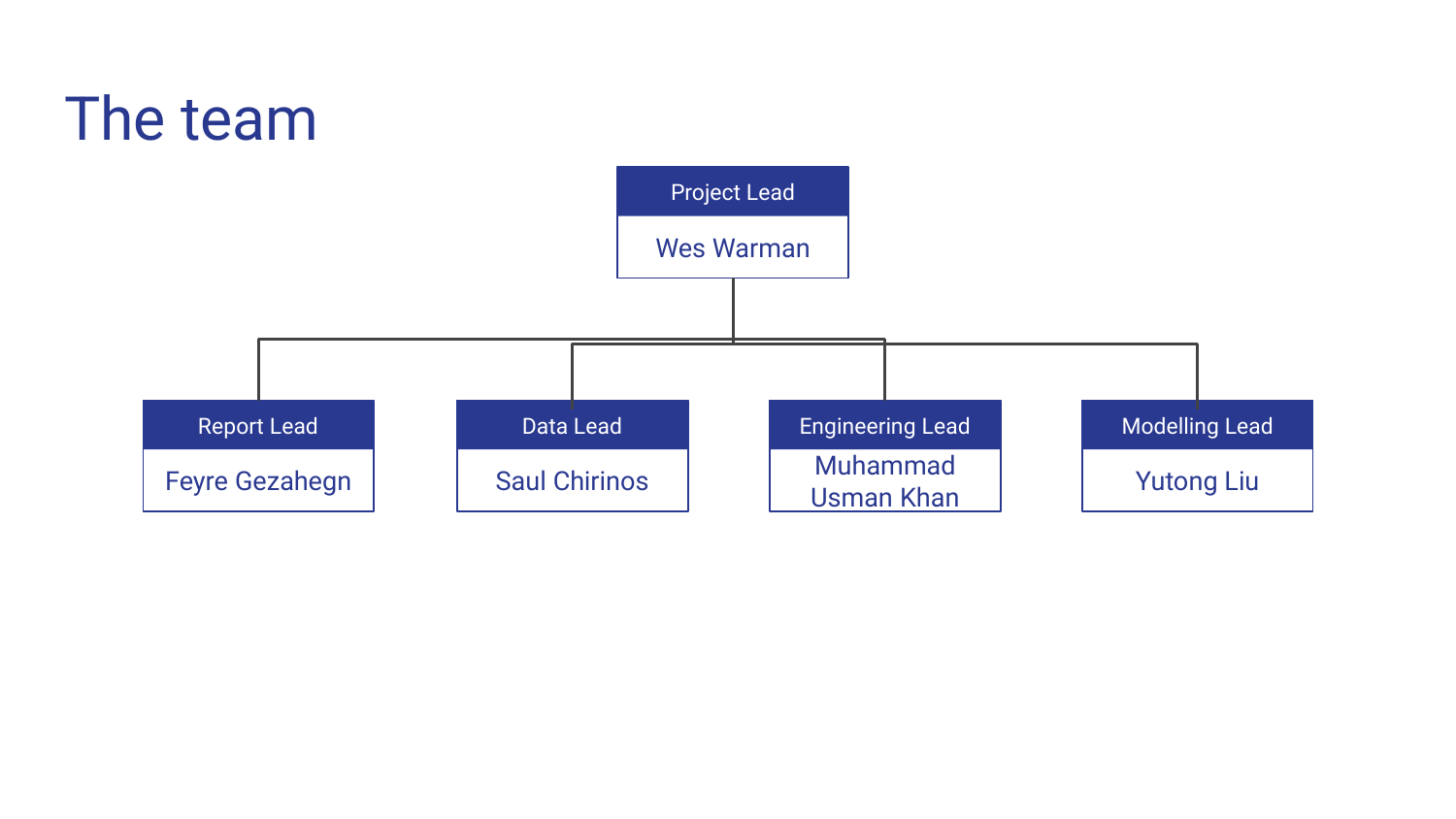

# The team

Project Lead
Wes Warman

Engineering Lead

Report Lead
Data Lead
Modelling Lead
Feyre Gezahegn
Saul Chirinos
Muhammad Usman Khan
Yutong Liu